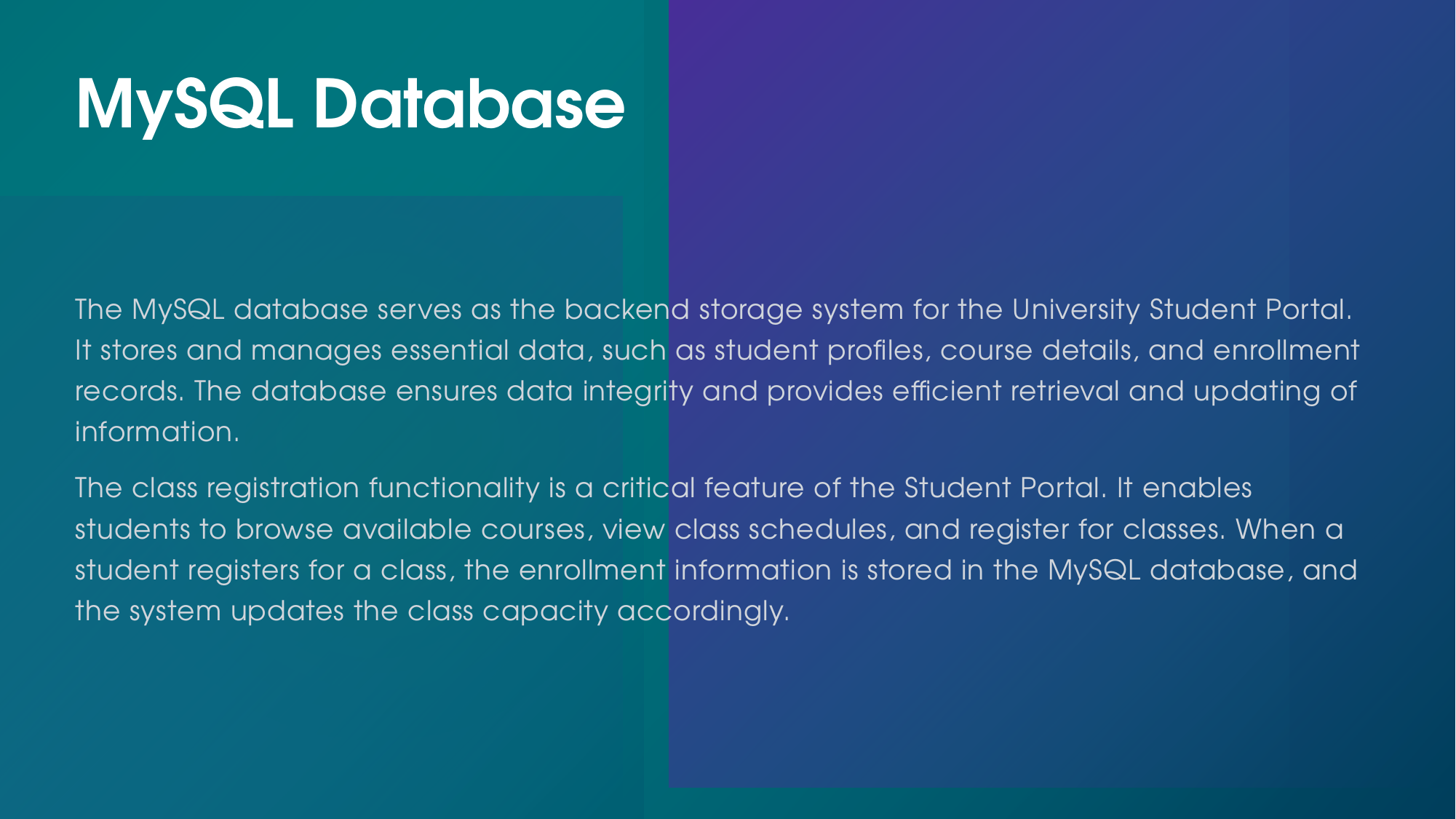

# MySQL Database
The MySQL database serves as the backend storage system for the University Student Portal. It stores and manages essential data, such as student profiles, course details, and enrollment records. The database ensures data integrity and provides efficient retrieval and updating of information.
The class registration functionality is a critical feature of the Student Portal. It enables students to browse available courses, view class schedules, and register for classes. When a student registers for a class, the enrollment information is stored in the MySQL database, and the system updates the class capacity accordingly.